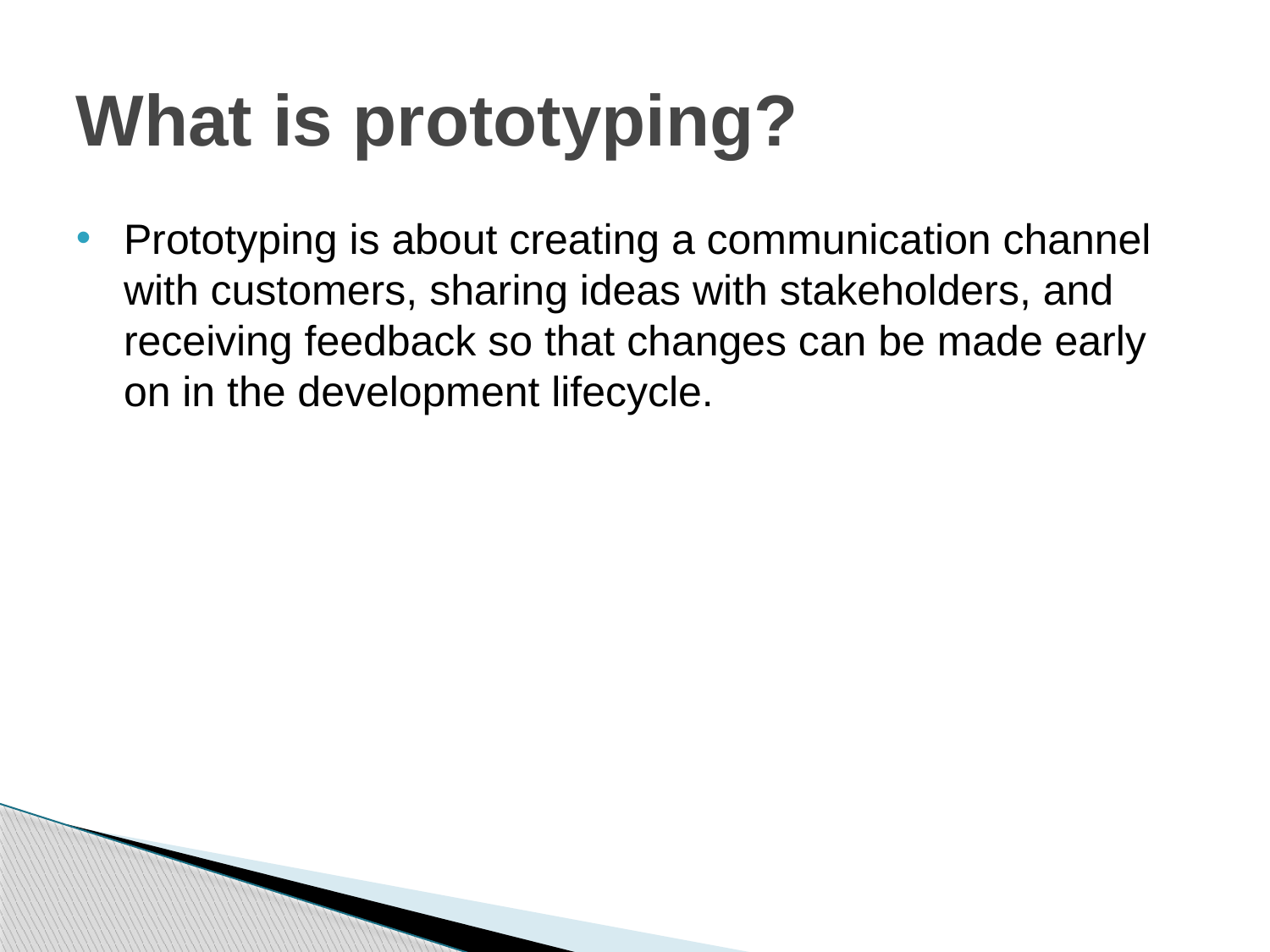

# What is prototyping?
Prototyping is about creating a communication channel with customers, sharing ideas with stakeholders, and receiving feedback so that changes can be made early on in the development lifecycle.